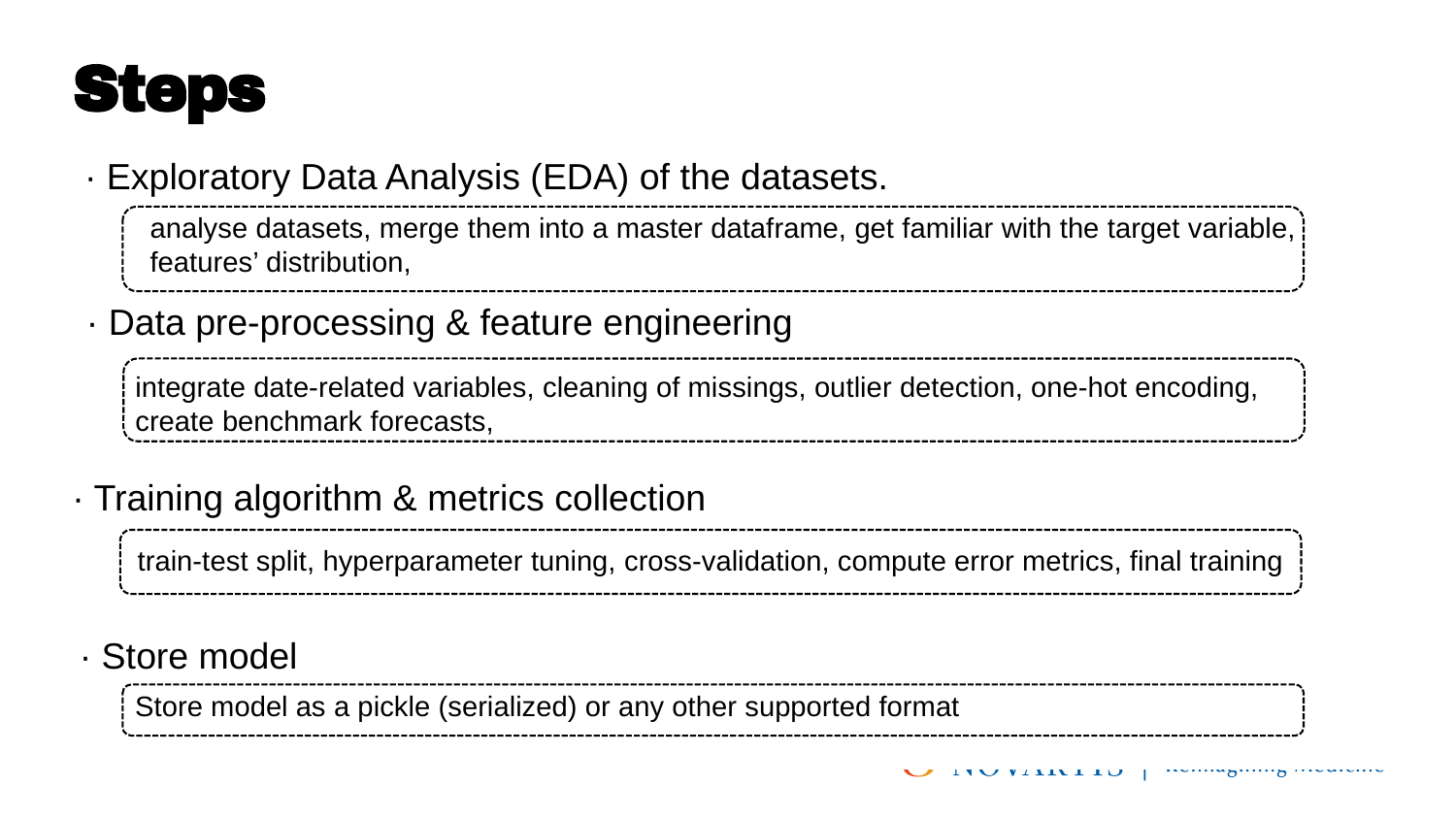

# Steps
· Exploratory Data Analysis (EDA) of the datasets.
analyse datasets, merge them into a master dataframe, get familiar with the target variable,
features’ distribution,

· Data pre-processing & feature engineering

integrate date-related variables, cleaning of missings, outlier detection, one-hot encoding,
create benchmark forecasts,
· Training algorithm & metrics collection

train-test split, hyperparameter tuning, cross-validation, compute error metrics, final training
· Store model
Store model as a pickle (serialized) or any other supported format